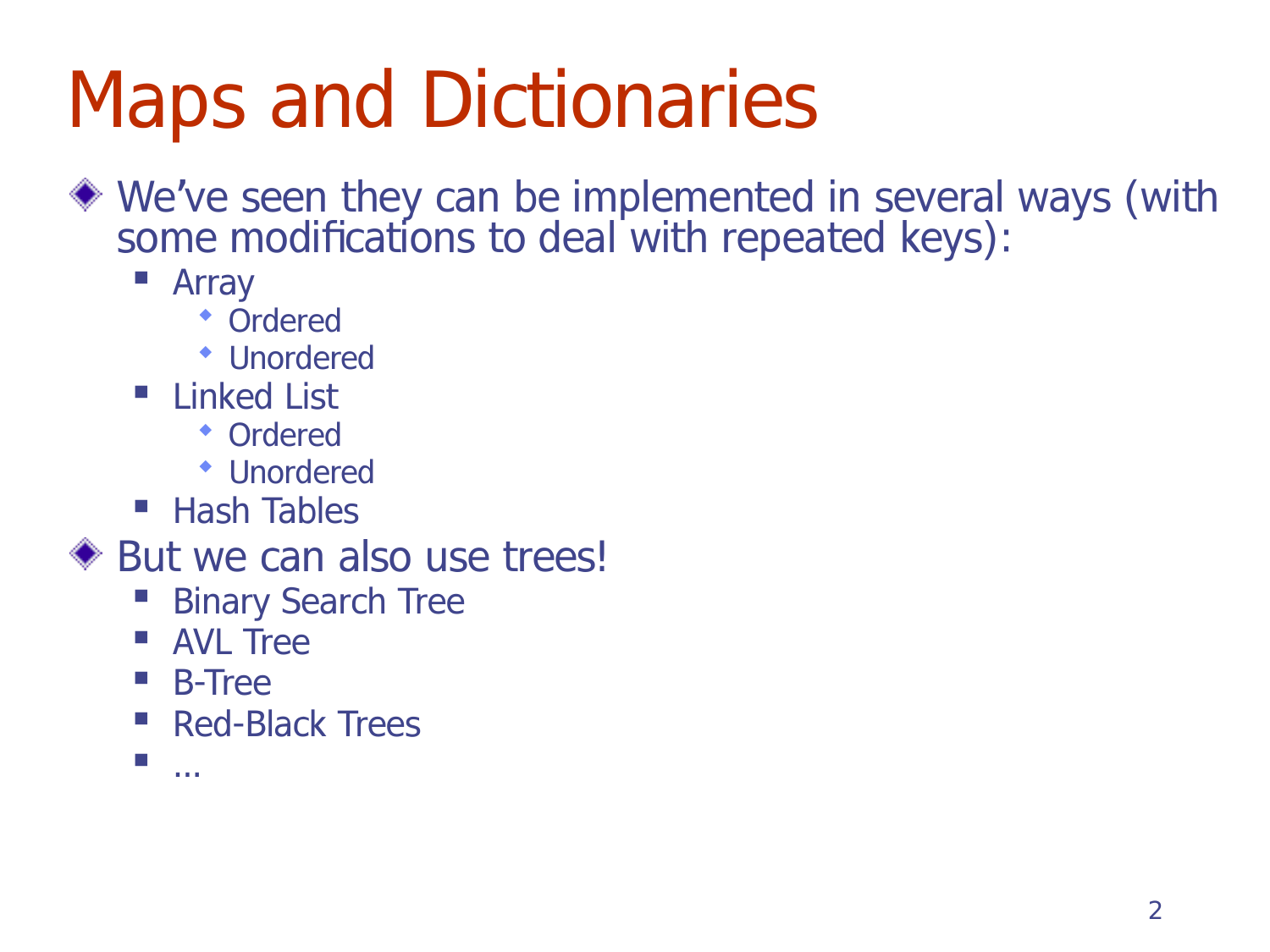

# Maps and Dictionaries
We’ve seen they can be implemented in several ways (with some modifications to deal with repeated keys):
Array
Ordered
Unordered
Linked List
Ordered
Unordered
Hash Tables
But we can also use trees!
Binary Search Tree
AVL Tree
B-Tree
Red-Black Trees
…
2